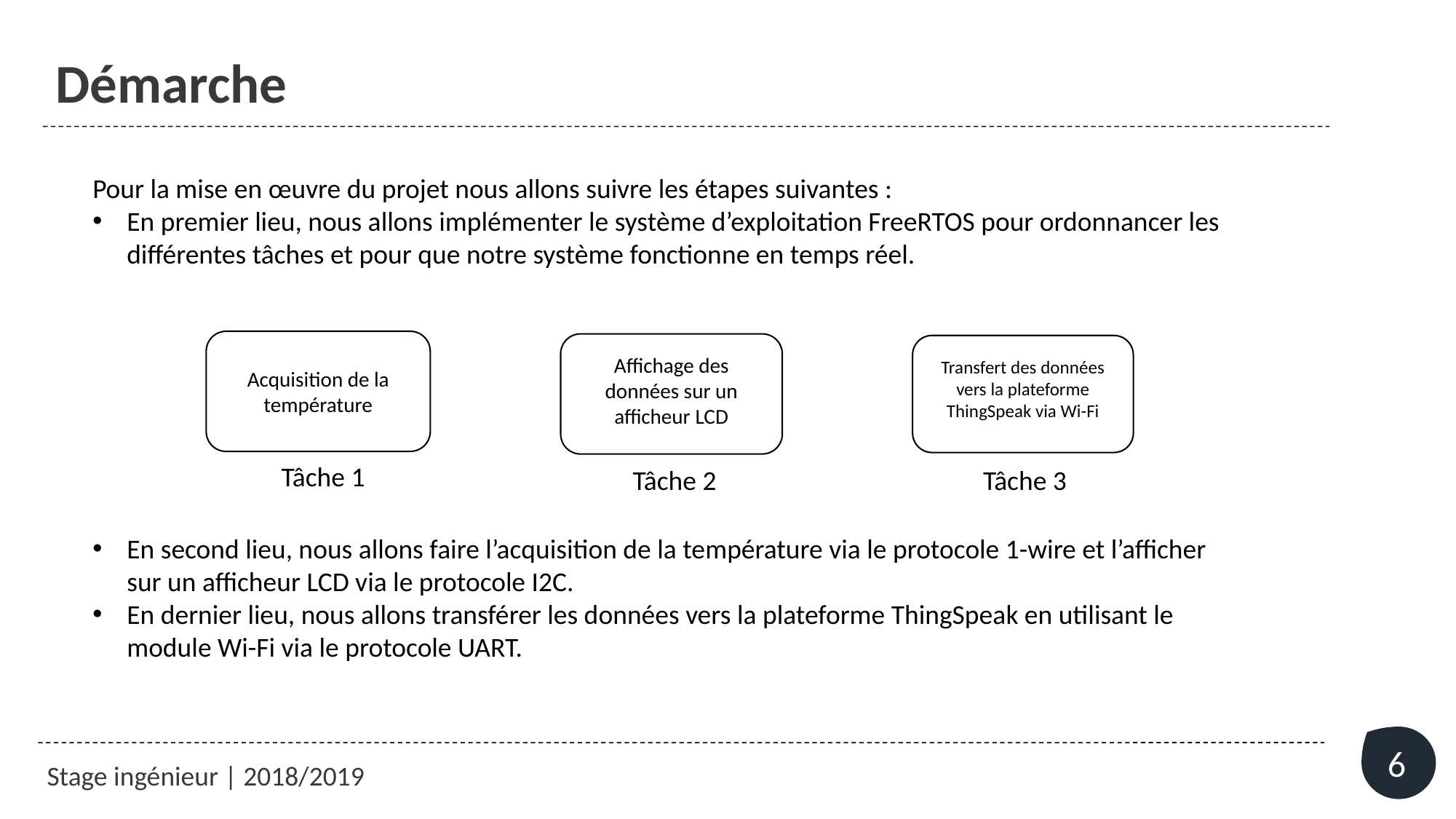

Démarche
Pour la mise en œuvre du projet nous allons suivre les étapes suivantes :
En premier lieu, nous allons implémenter le système d’exploitation FreeRTOS pour ordonnancer les différentes tâches et pour que notre système fonctionne en temps réel.

En second lieu, nous allons faire l’acquisition de la température via le protocole 1-wire et l’afficher sur un afficheur LCD via le protocole I2C.
En dernier lieu, nous allons transférer les données vers la plateforme ThingSpeak en utilisant le module Wi-Fi via le protocole UART.

Acquisition de la température
Affichage des données sur un afficheur LCD

Transfert des données vers la plateforme ThingSpeak via Wi-Fi

Tâche 1
Tâche 2
Tâche 3

3
6
Stage ingénieur | 2018/2019